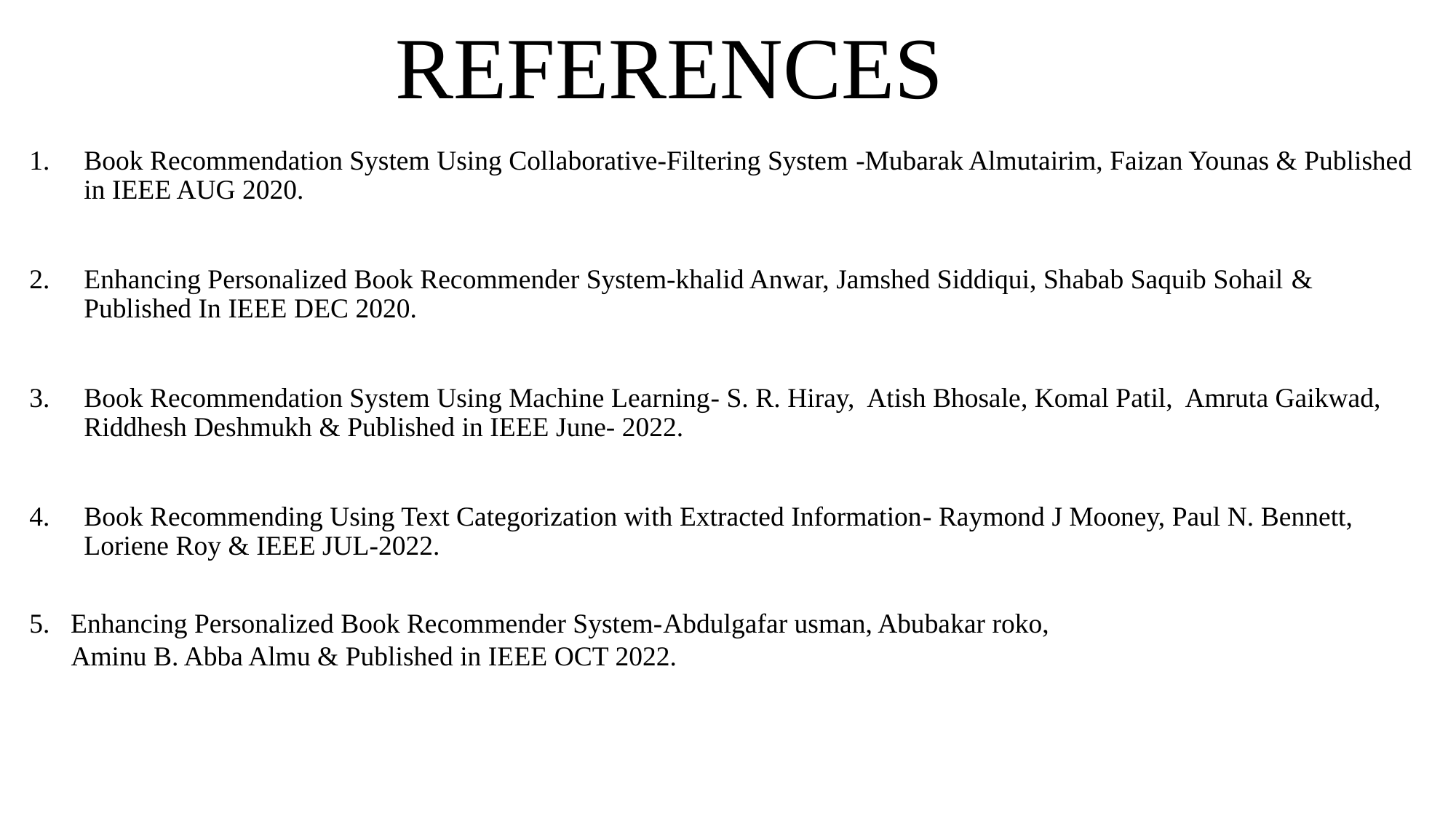

# REFERENCES
Book Recommendation System Using Collaborative-Filtering System -Mubarak Almutairim, Faizan Younas & Published in IEEE AUG 2020.

Enhancing Personalized Book Recommender System-khalid Anwar, Jamshed Siddiqui, Shabab Saquib Sohail & Published In IEEE DEC 2020.

Book Recommendation System Using Machine Learning- S. R. Hiray,  Atish Bhosale, Komal Patil,  Amruta Gaikwad,  Riddhesh Deshmukh & Published in IEEE June- 2022.

Book Recommending Using Text Categorization with Extracted Information- Raymond J Mooney, Paul N. Bennett, Loriene Roy & IEEE JUL-2022.

5.   Enhancing Personalized Book Recommender System-Abdulgafar usman, Abubakar roko,
      Aminu B. Abba Almu & Published in IEEE OCT 2022.